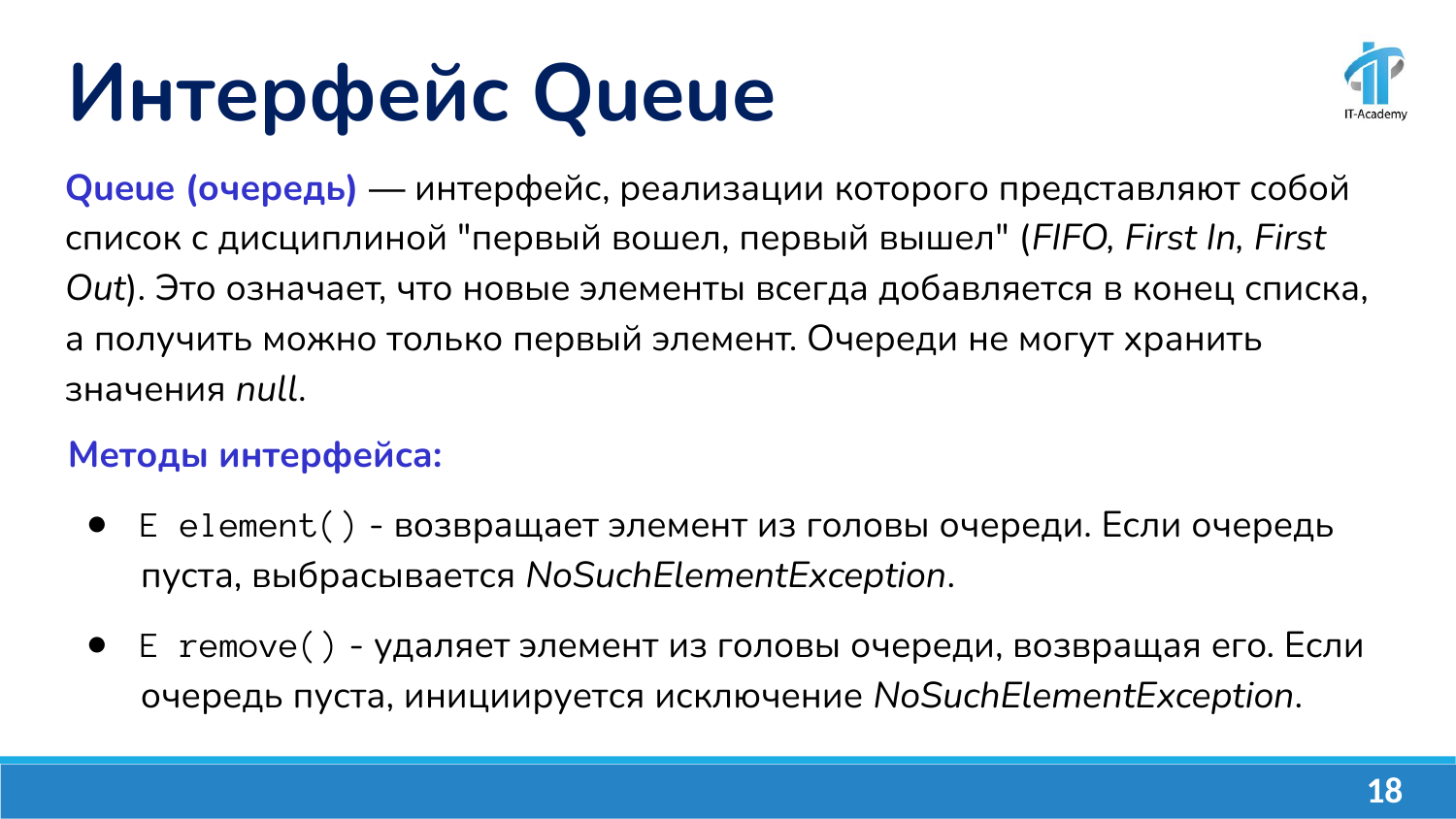

Интерфейс Queue
Queue (очередь) — интерфейс, реализации которого представляют собой список с дисциплиной "первый вошел, первый вышел" (FIFO, First In, First Out). Это означает, что новые элементы всегда добавляется в конец списка, а получить можно только первый элемент. Очереди не могут хранить значения null.
Методы интерфейса:
Е element() - возвращает элемент из головы очереди. Если очередь пуста, выбрасывается NoSuchElementException.
Е remove() - удаляет элемент из головы очереди, возвращая его. Если очередь пуста, инициируется исключение NoSuchElementException.
18